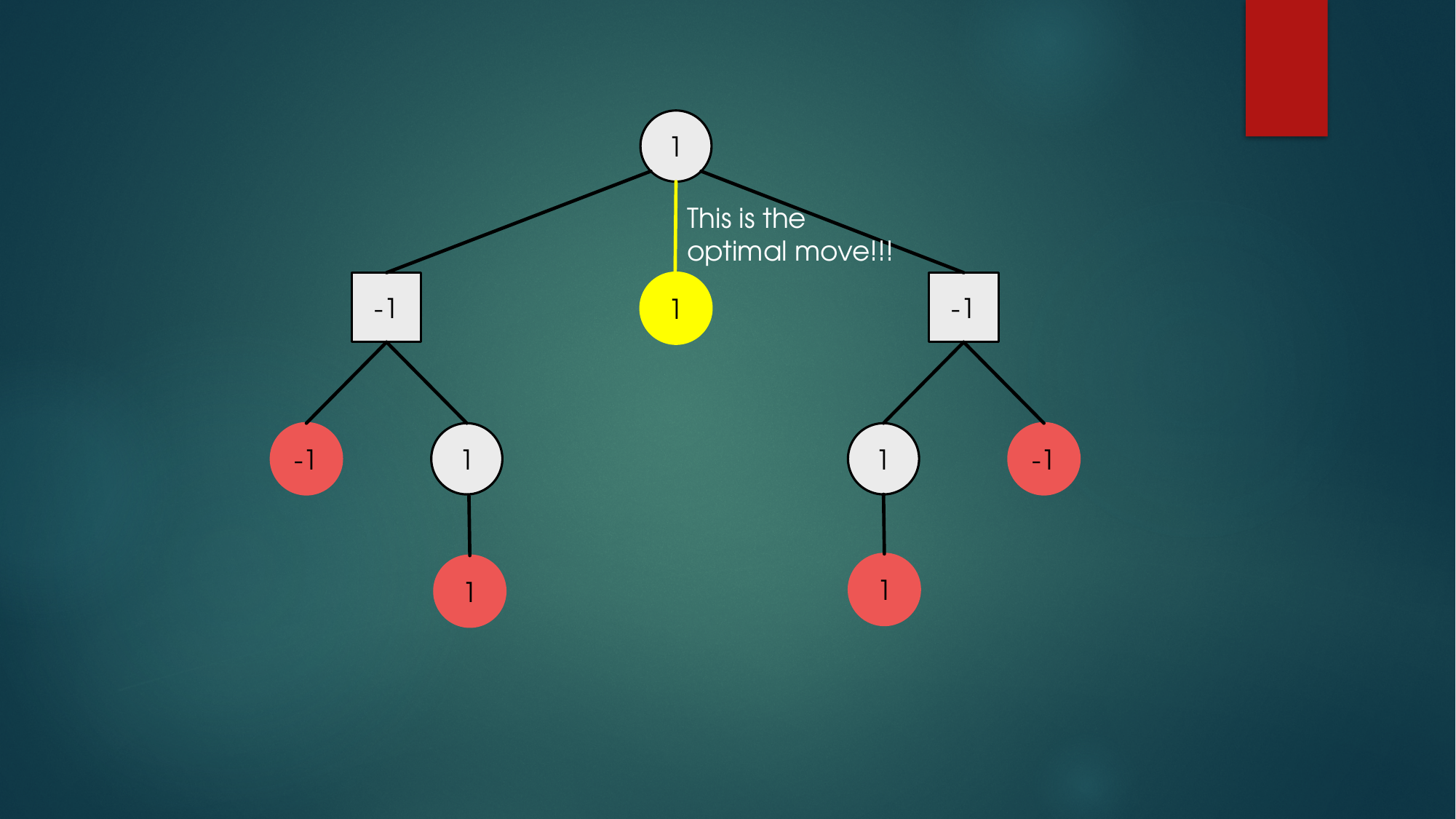

1
This is the
optimal move!!!
1
-1
-1
-1
-1
1
1
1
1